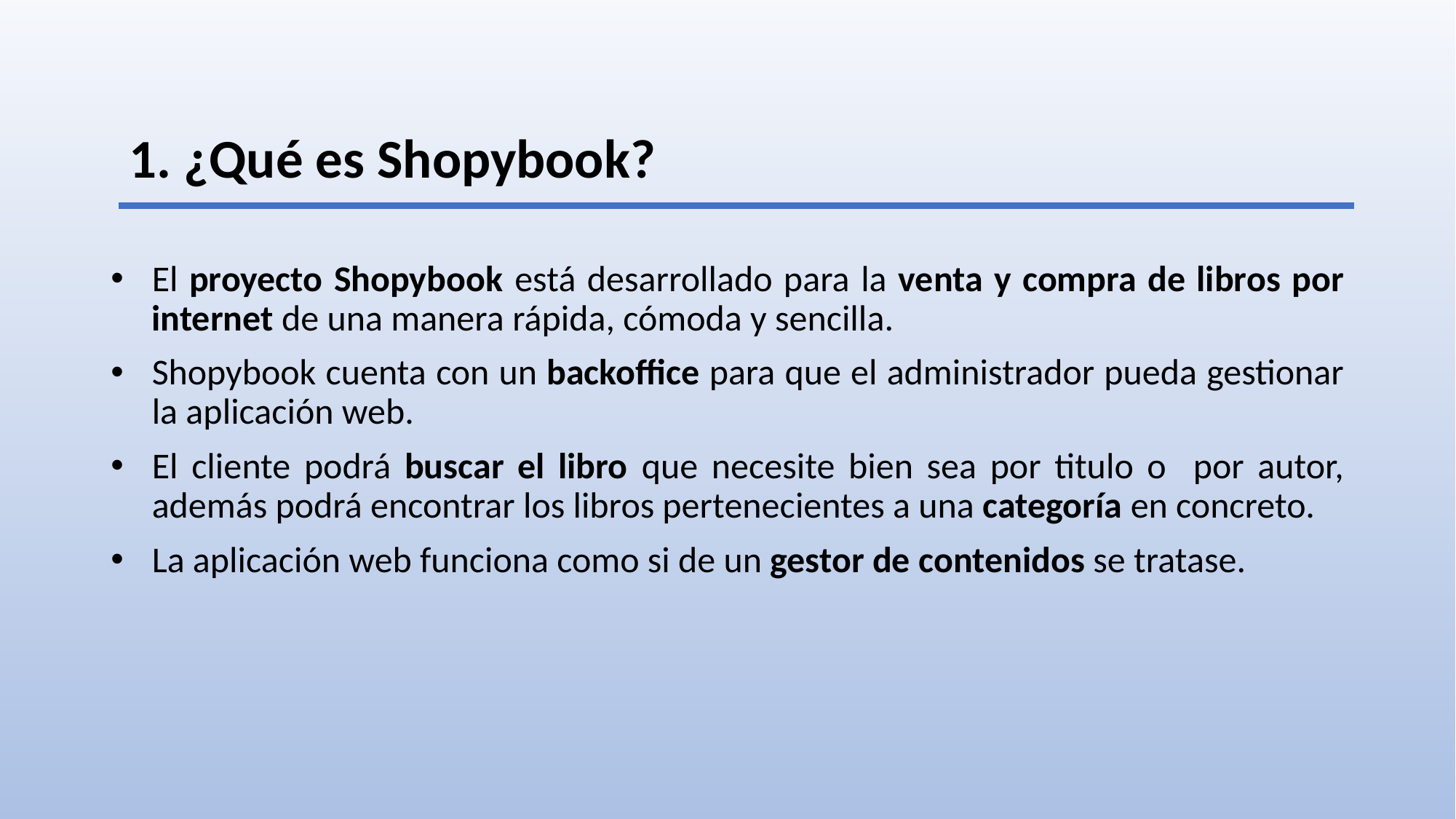

# 1. ¿Qué es Shopybook?
El proyecto Shopybook está desarrollado para la venta y compra de libros por internet de una manera rápida, cómoda y sencilla.
Shopybook cuenta con un backoffice para que el administrador pueda gestionar la aplicación web.
El cliente podrá buscar el libro que necesite bien sea por titulo o  por autor, además podrá encontrar los libros pertenecientes a una categoría en concreto.
La aplicación web funciona como si de un gestor de contenidos se tratase.